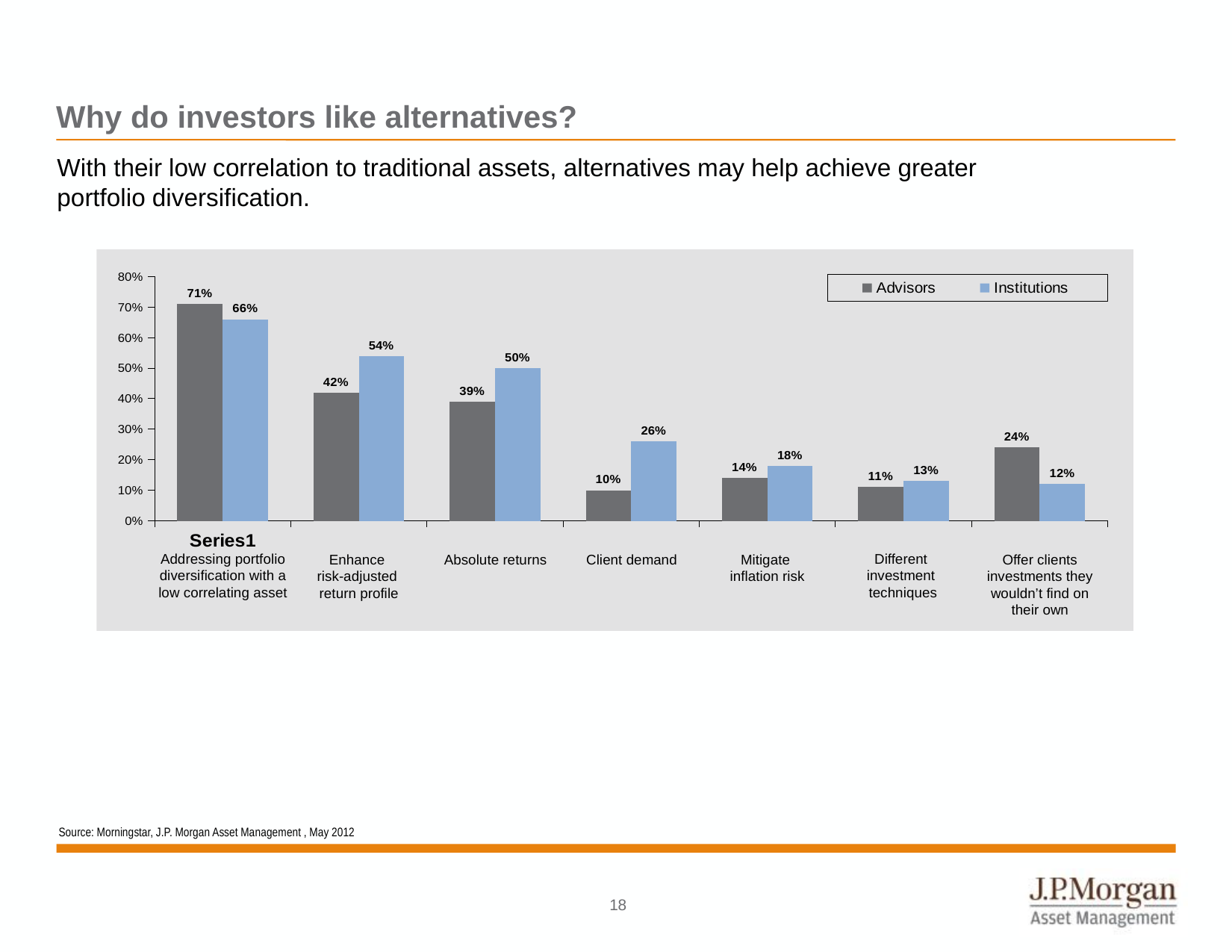

# Why do investors like alternatives?
With their low correlation to traditional assets, alternatives may help achieve greater portfolio diversification.

### Chart

| Category | Advisors  | Institutions  |
|---|---|---|
|  | 0.7100000000000004 | 0.6600000000000006 |
|  | 0.4200000000000002 | 0.54 |
|  | 0.39000000000000024 | 0.5 |
|  | 0.1 | 0.26 |
|  | 0.14 | 0.1800000000000001 |
|  | 0.11 | 0.13 |
|  | 0.2400000000000001 | 0.12000000000000002 |
Addressing portfolio diversification with a low correlating asset
Different
investment
techniques
Enhance
risk-adjusted
return profile
Absolute returns
Offer clients investments they wouldn’t find on their own
Client demand
Mitigate
inflation risk
Source: Morningstar, J.P. Morgan Asset Management , May 2012
18